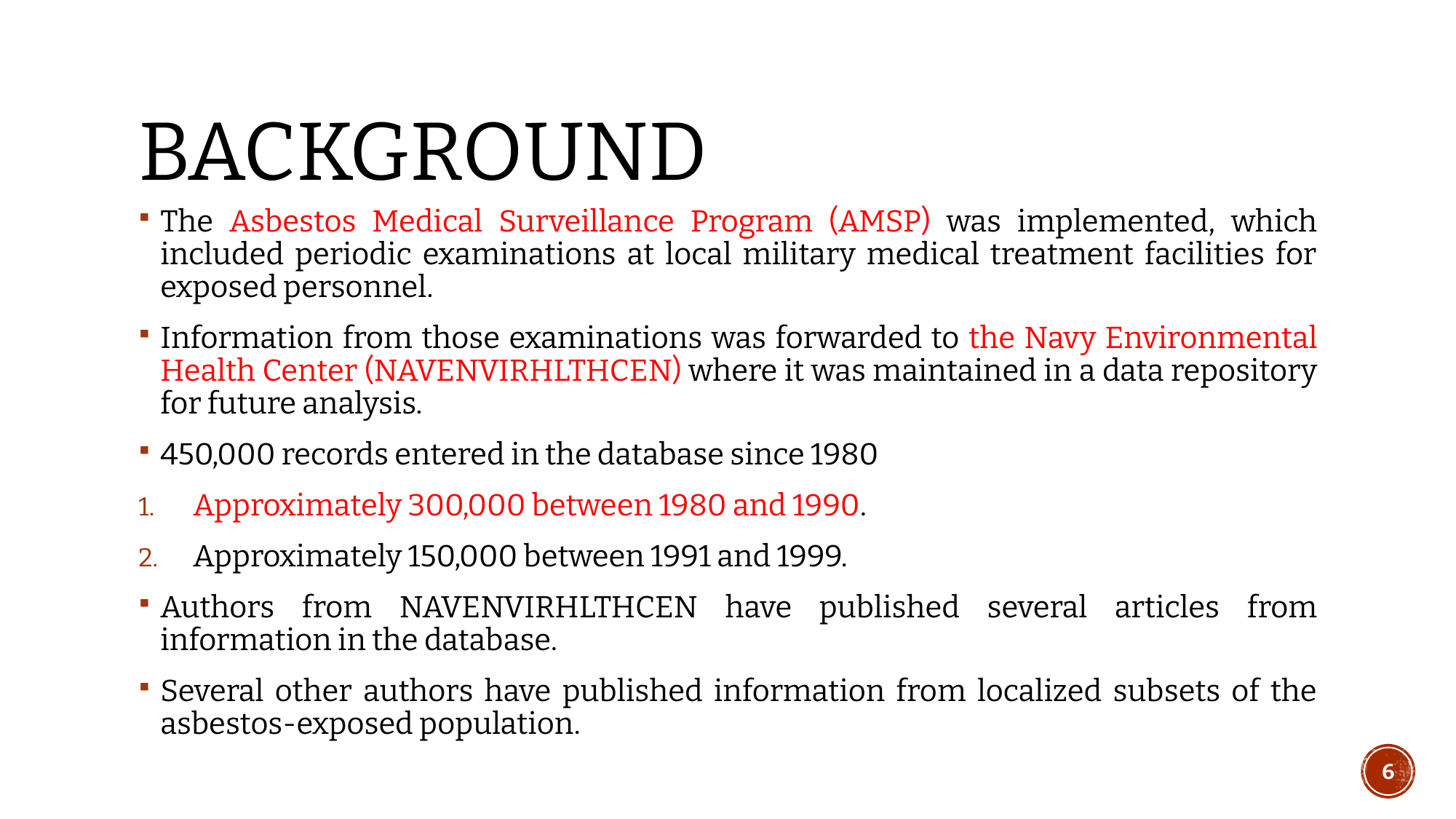

# Background
The Asbestos Medical Surveillance Program (AMSP) was implemented, which included periodic examinations at local military medical treatment facilities for exposed personnel.
Information from those examinations was forwarded to the Navy Environmental Health Center (NAVENVIRHLTHCEN) where it was maintained in a data repository for future analysis.
450,000 records entered in the database since 1980
Approximately 300,000 between 1980 and 1990.
Approximately 150,000 between 1991 and 1999.
Authors from NAVENVIRHLTHCEN have published several articles from information in the database.
Several other authors have published information from localized subsets of the asbestos-exposed population.
6